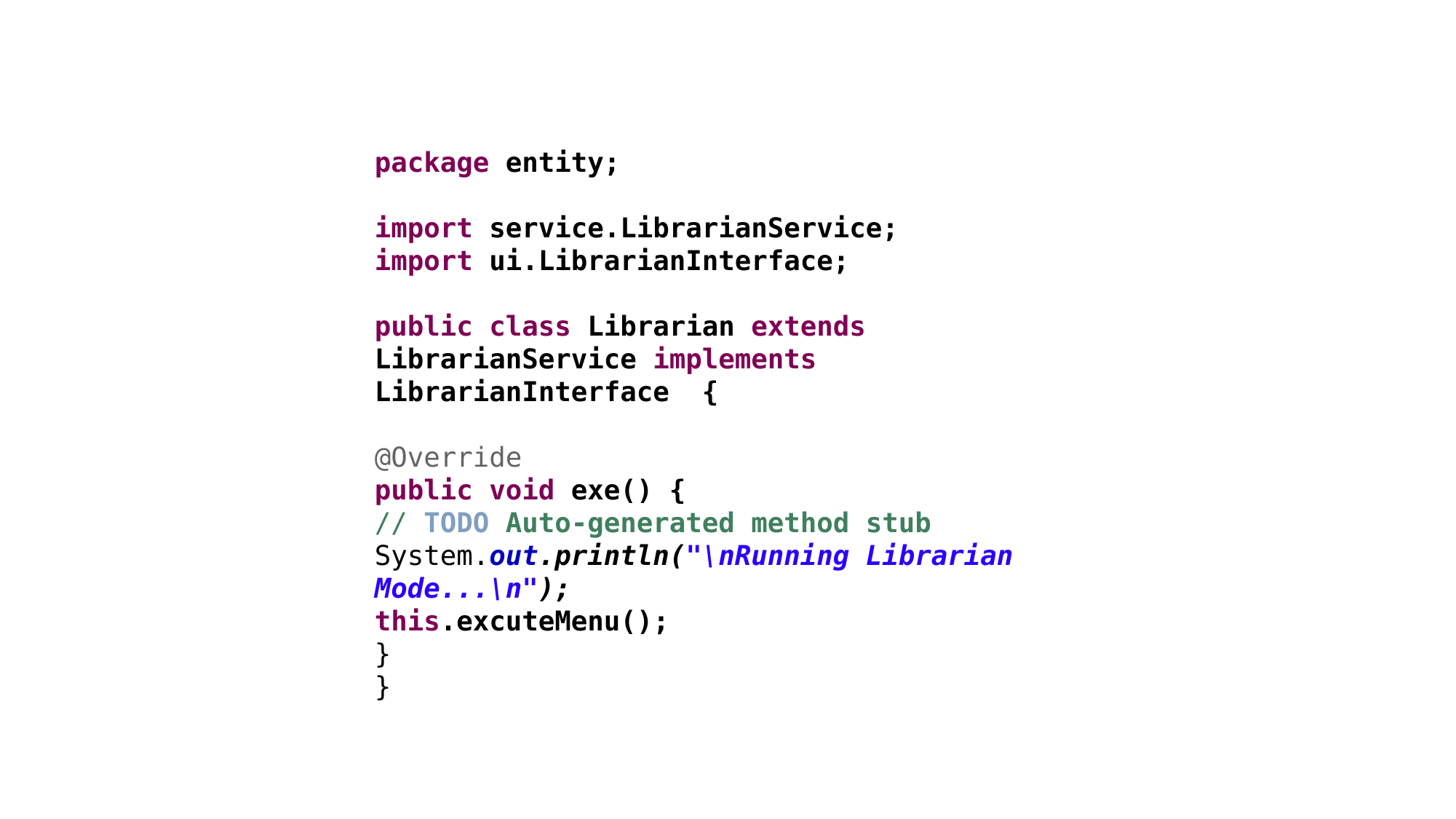

package entity;

import service.LibrarianService;
import ui.LibrarianInterface;

public class Librarian extends LibrarianService implements LibrarianInterface  {

@Override
public void exe() {
// TODO Auto-generated method stub
System.out.println("\nRunning Librarian Mode...\n");
this.excuteMenu();
}
}